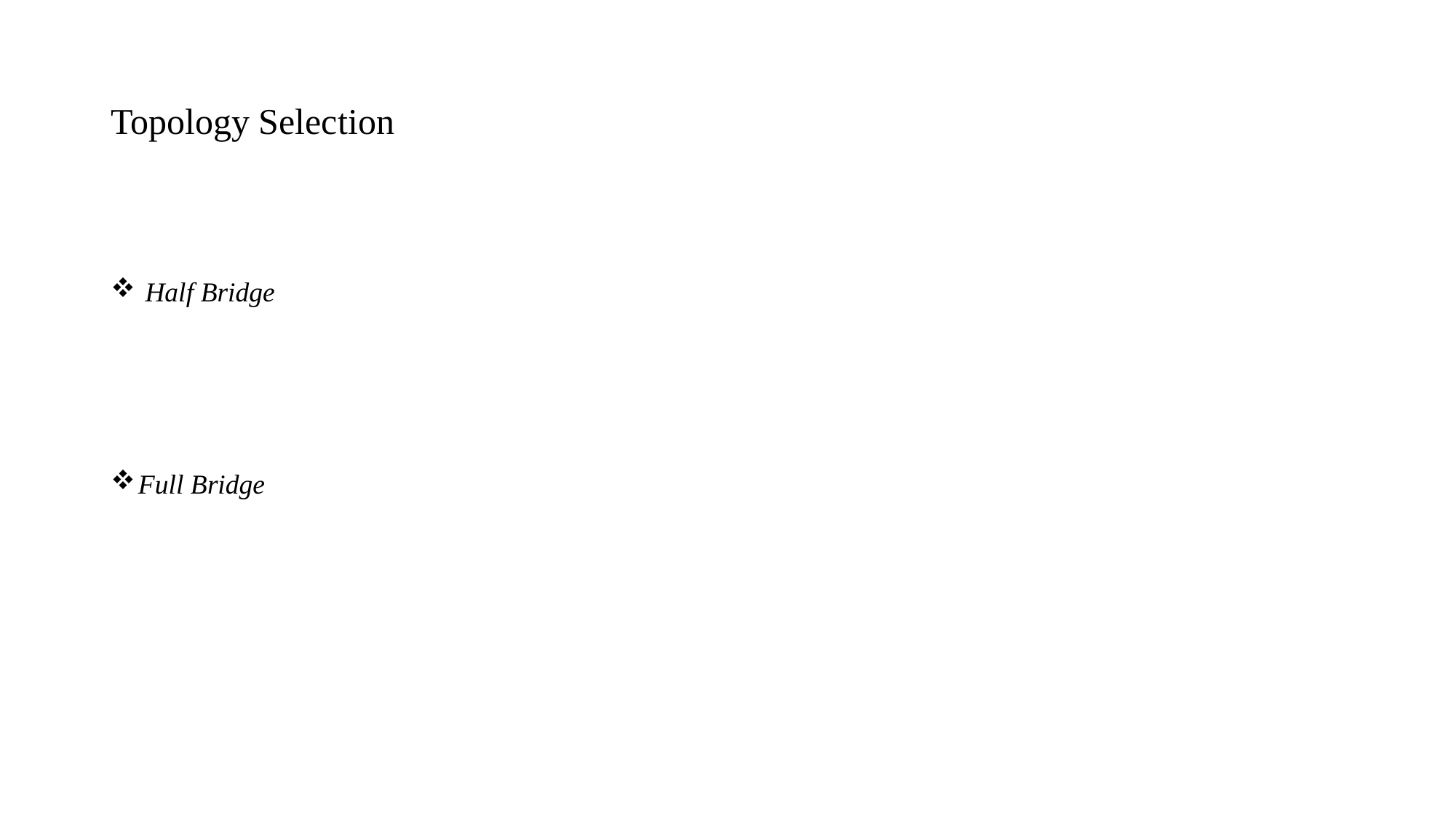

# Topology Selection
 Half Bridge

Full Bridge